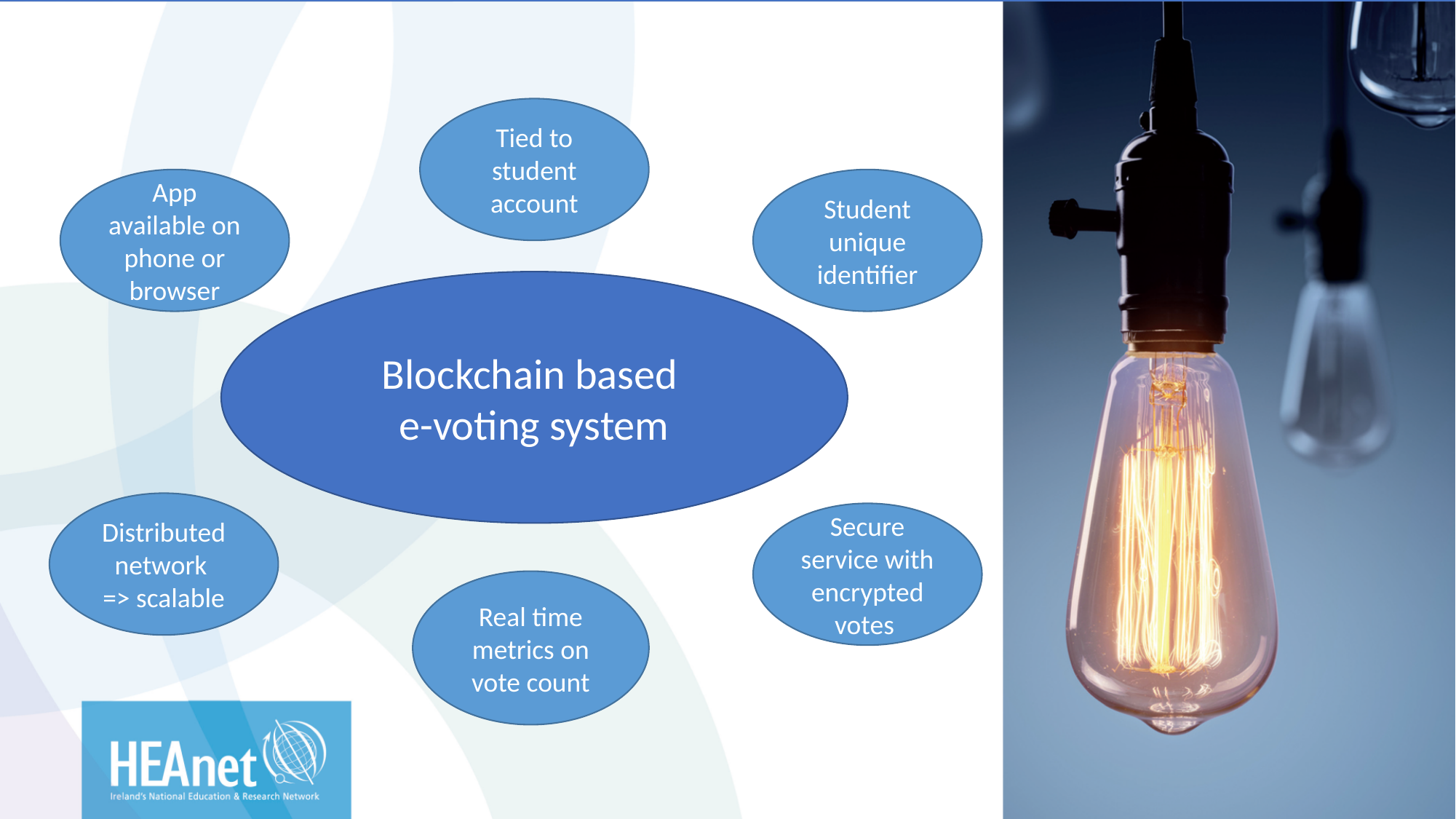

Tied to student account
App available on phone or browser
Student unique identifier
Blockchain based
e-voting system
Distributed network
=> scalable
Secure service with encrypted votes
Real time metrics on vote count